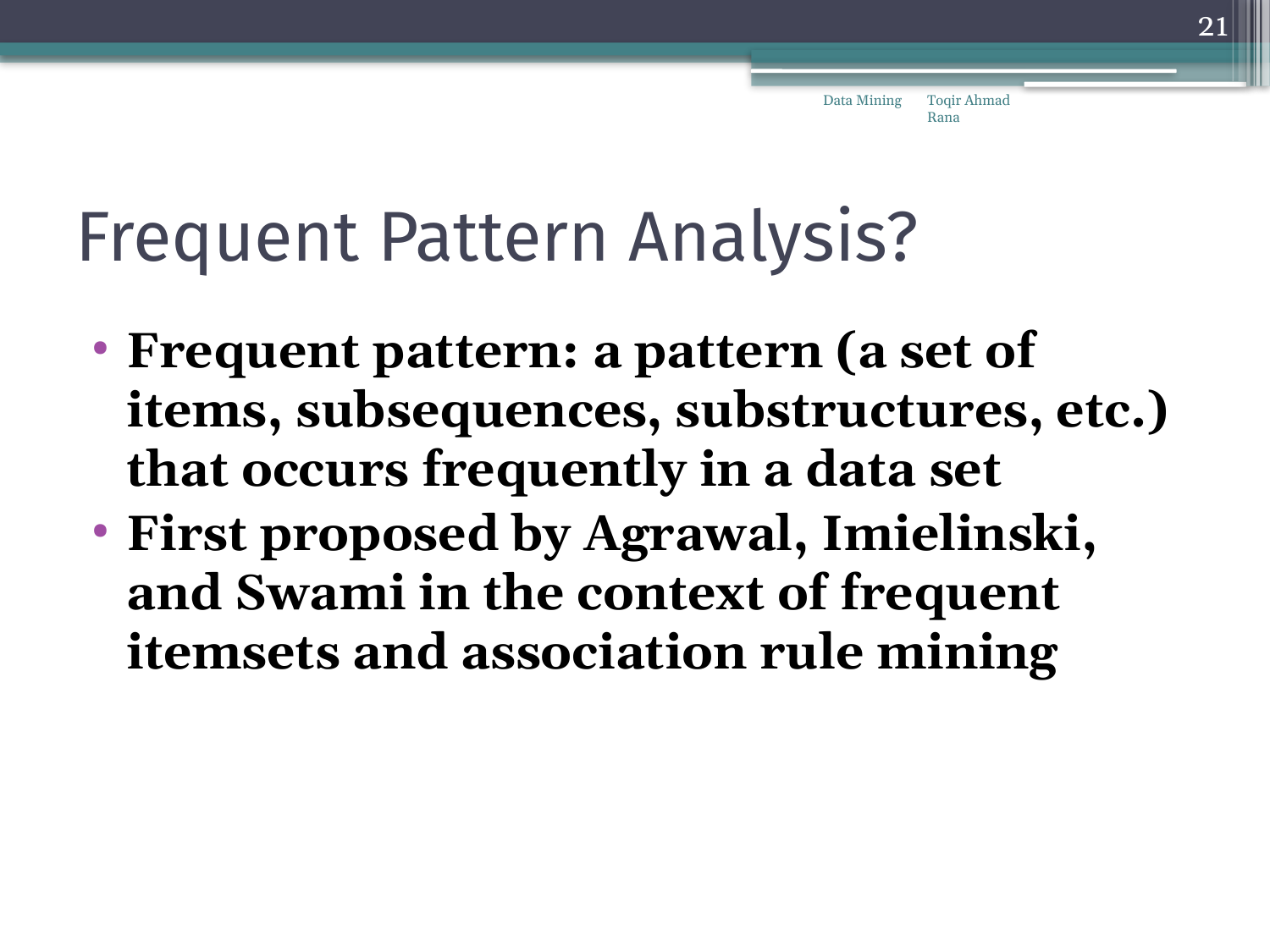

21
Data Mining
Toqir Ahmad Rana
# Frequent Pattern Analysis?
Frequent pattern: a pattern (a set of items, subsequences, substructures, etc.) that occurs frequently in a data set
First proposed by Agrawal, Imielinski, and Swami in the context of frequent itemsets and association rule mining